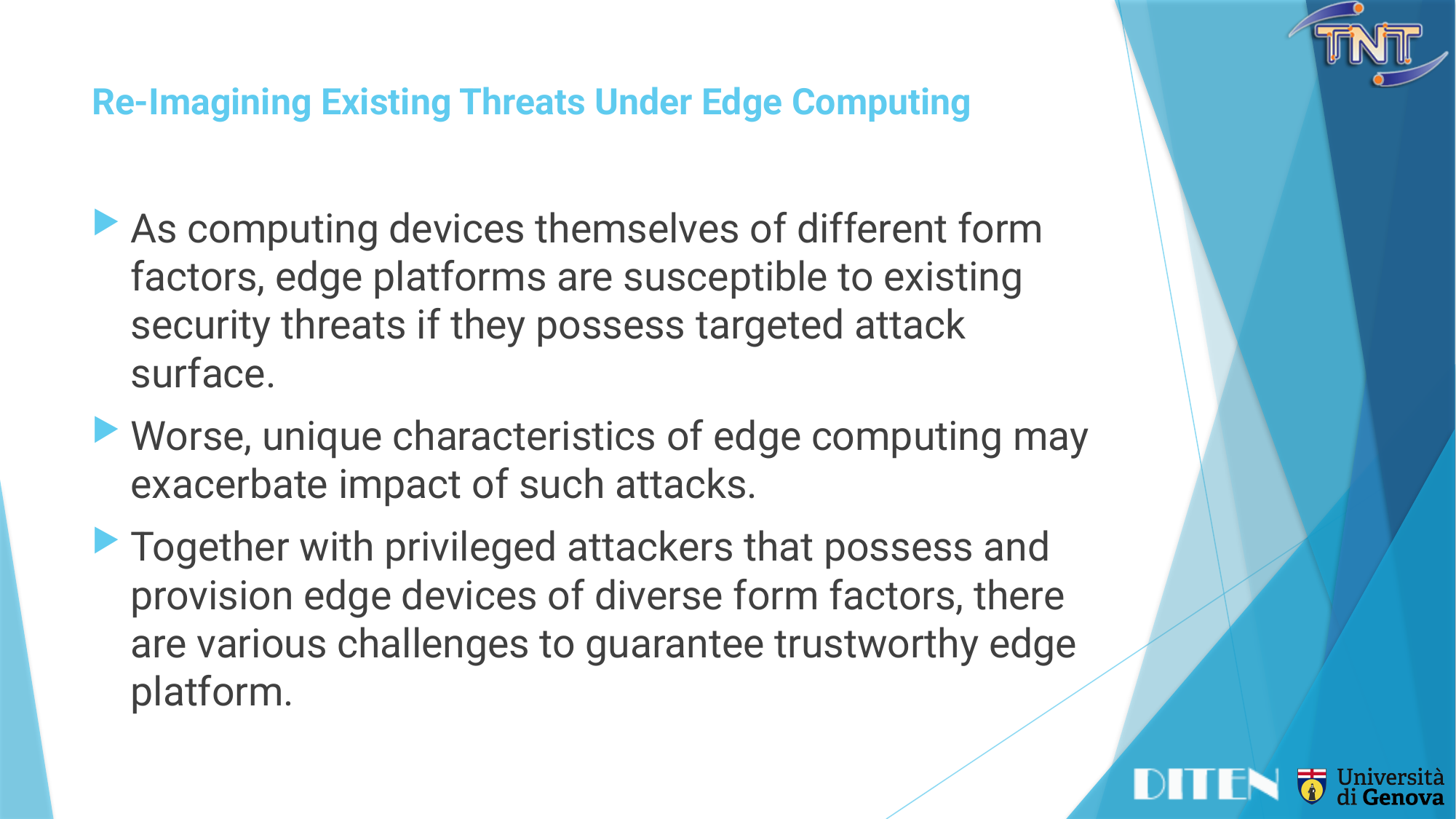

# Re-Imagining Existing Threats Under Edge Computing
As computing devices themselves of different form factors, edge platforms are susceptible to existing security threats if they possess targeted attack surface.
Worse, unique characteristics of edge computing may exacerbate impact of such attacks.
Together with privileged attackers that possess and provision edge devices of diverse form factors, there are various challenges to guarantee trustworthy edge platform.